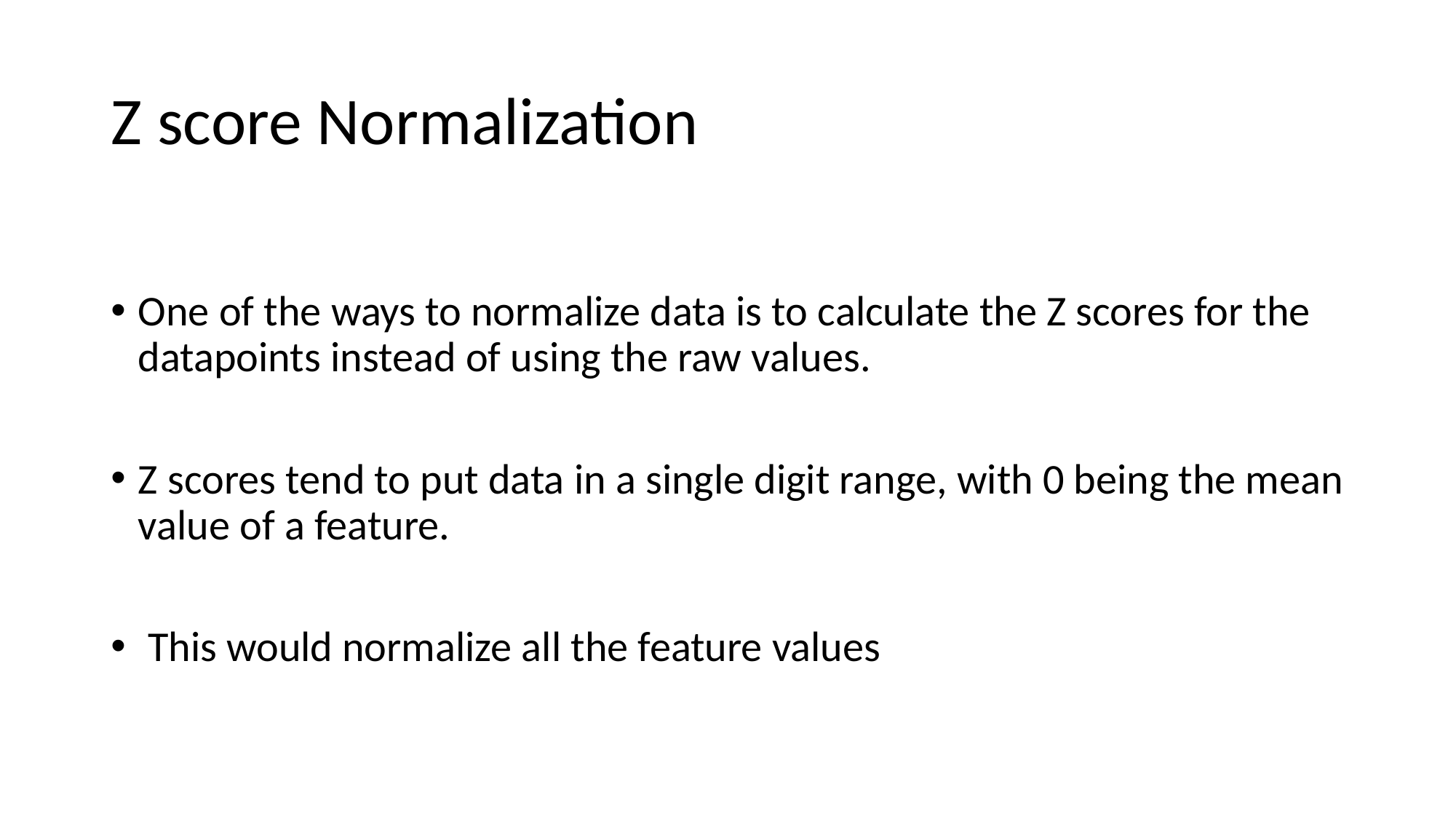

# Z score Normalization

One of the ways to normalize data is to calculate the Z scores for the datapoints instead of using the raw values.

Z scores tend to put data in a single digit range, with 0 being the mean value of a feature.

 This would normalize all the feature values